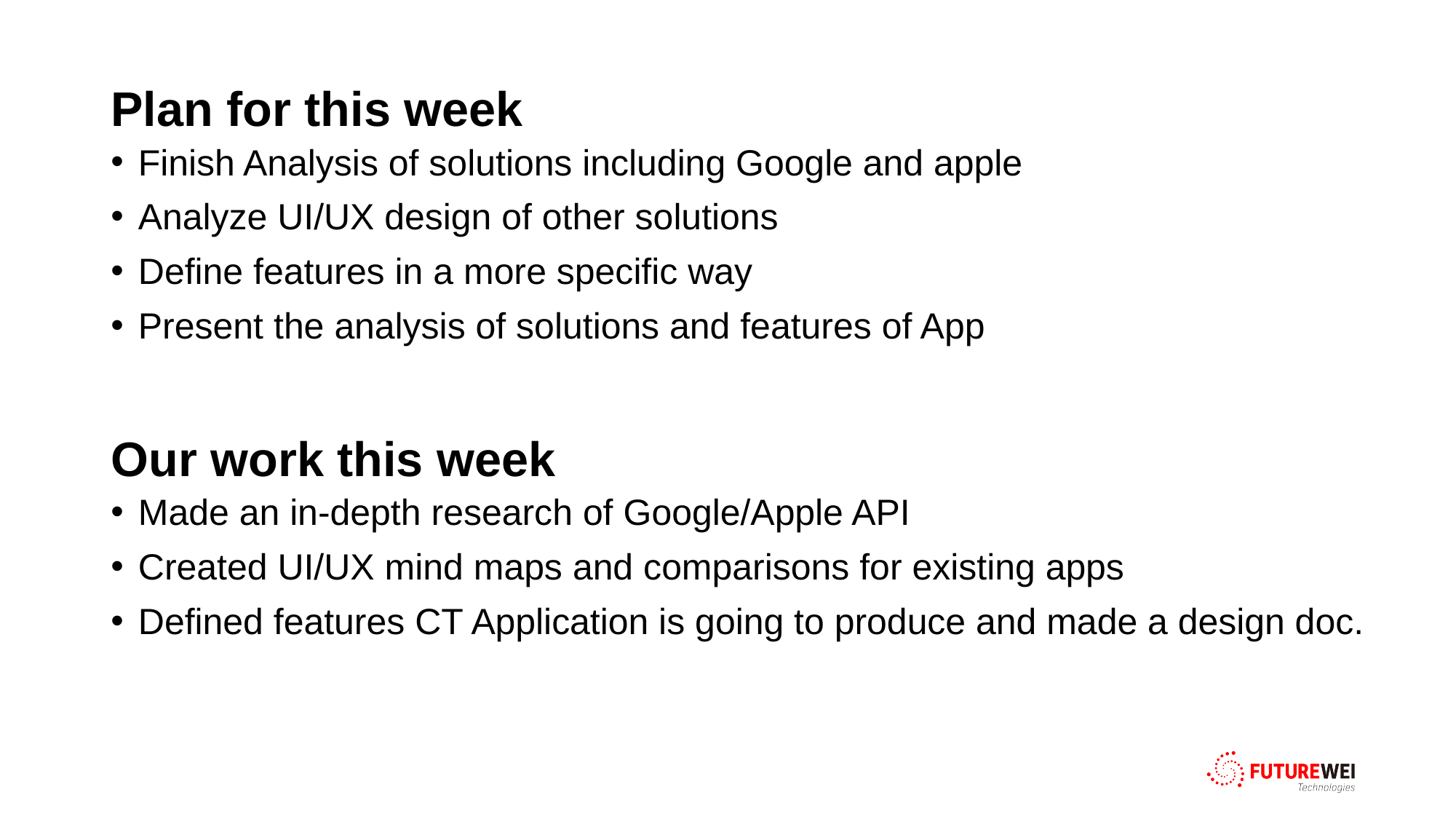

# Plan for this week
Finish Analysis of solutions including Google and apple
Analyze UI/UX design of other solutions
Define features in a more specific way
Present the analysis of solutions and features of App

Our work this week
Made an in-depth research of Google/Apple API
Created UI/UX mind maps and comparisons for existing apps
Defined features CT Application is going to produce and made a design doc.